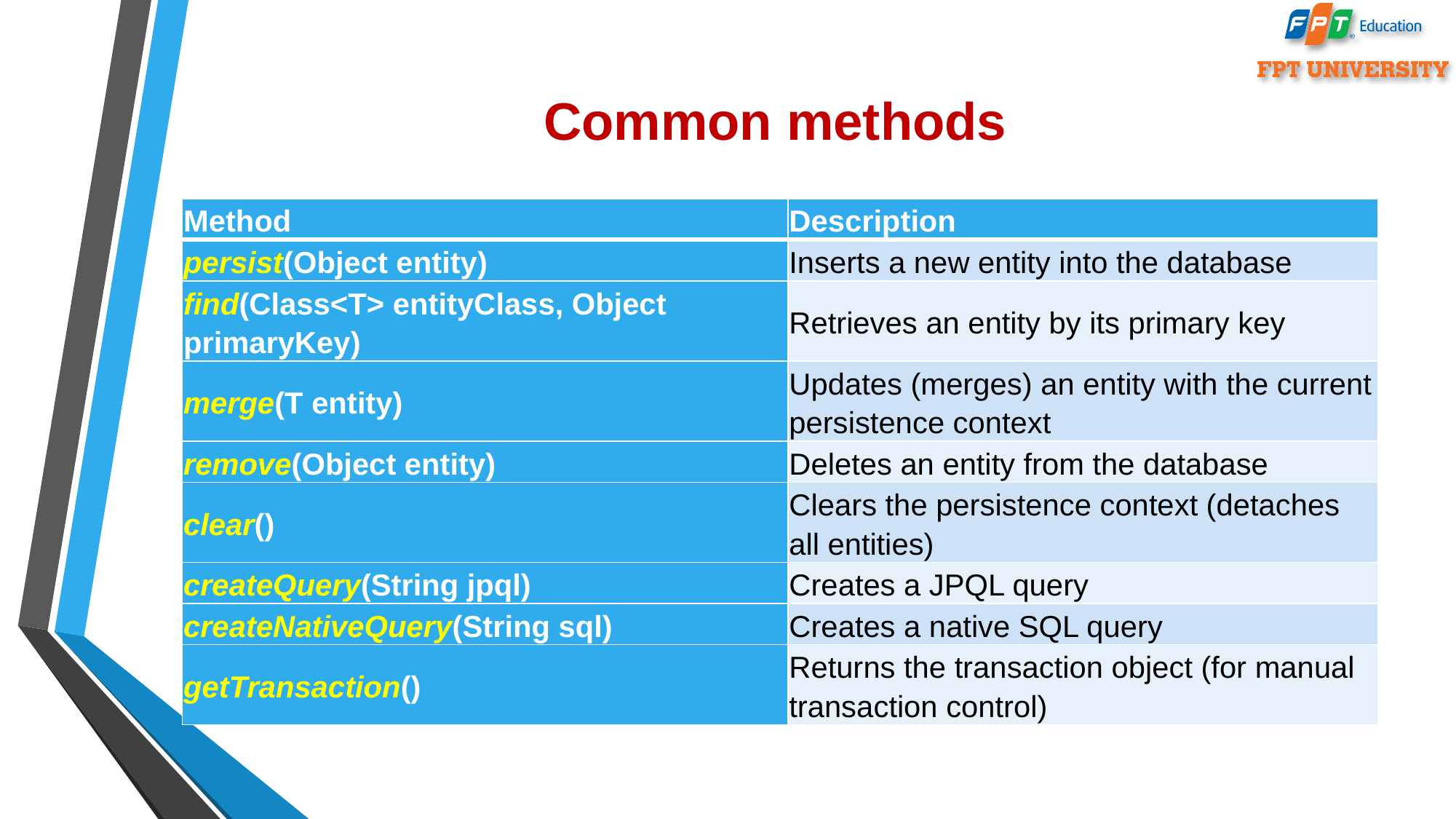

# Common methods
| Method | Description |
| --- | --- |
| persist(Object entity) | Inserts a new entity into the database |
| find(Class<T> entityClass, Object primaryKey) | Retrieves an entity by its primary key |
| merge(T entity) | Updates (merges) an entity with the current persistence context |
| remove(Object entity) | Deletes an entity from the database |
| clear() | Clears the persistence context (detaches all entities) |
| createQuery(String jpql) | Creates a JPQL query |
| createNativeQuery(String sql) | Creates a native SQL query |
| getTransaction() | Returns the transaction object (for manual transaction control) |